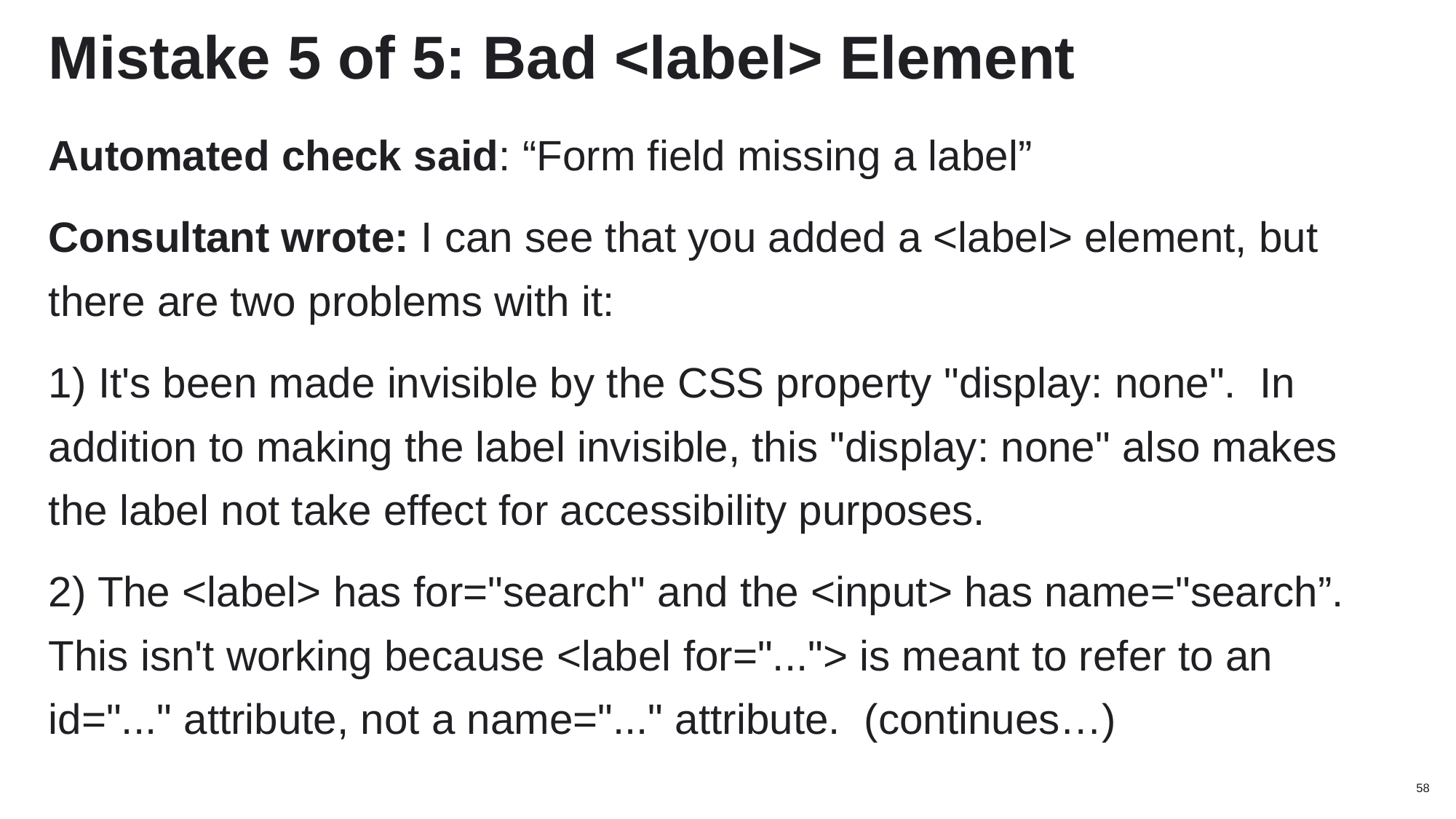

# Mistake 5 of 5: Bad <label> Element

Automated check said: “Form field missing a label”
Consultant wrote: I can see that you added a <label> element, but there are two problems with it:
1) It's been made invisible by the CSS property "display: none".  In addition to making the label invisible, this "display: none" also makes the label not take effect for accessibility purposes.
2) The <label> has for="search" and the <input> has name="search”.  This isn't working because <label for="..."> is meant to refer to an id="..." attribute, not a name="..." attribute.  (continues…)